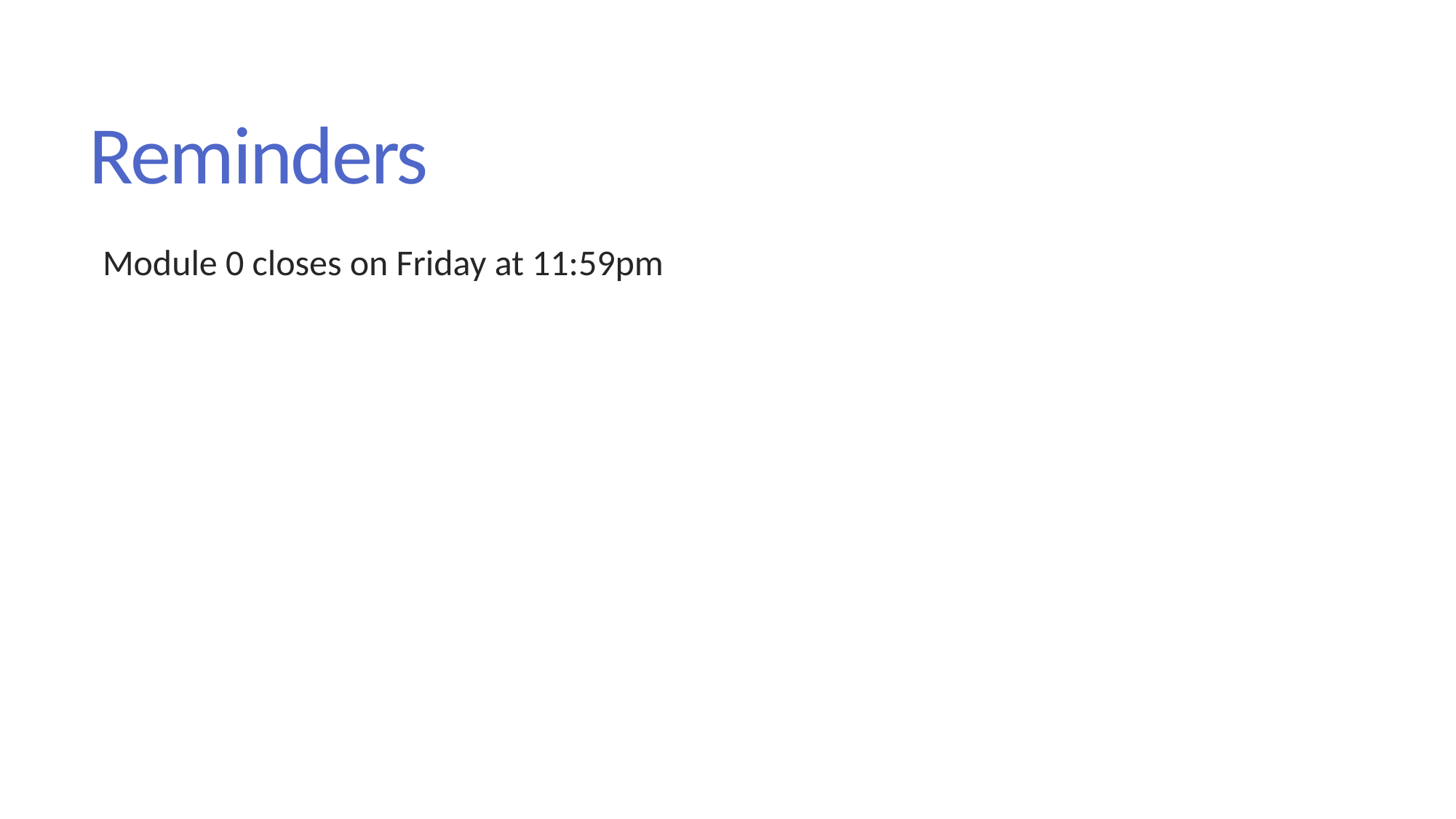

# Reminders
Module 0 closes on Friday at 11:59pm